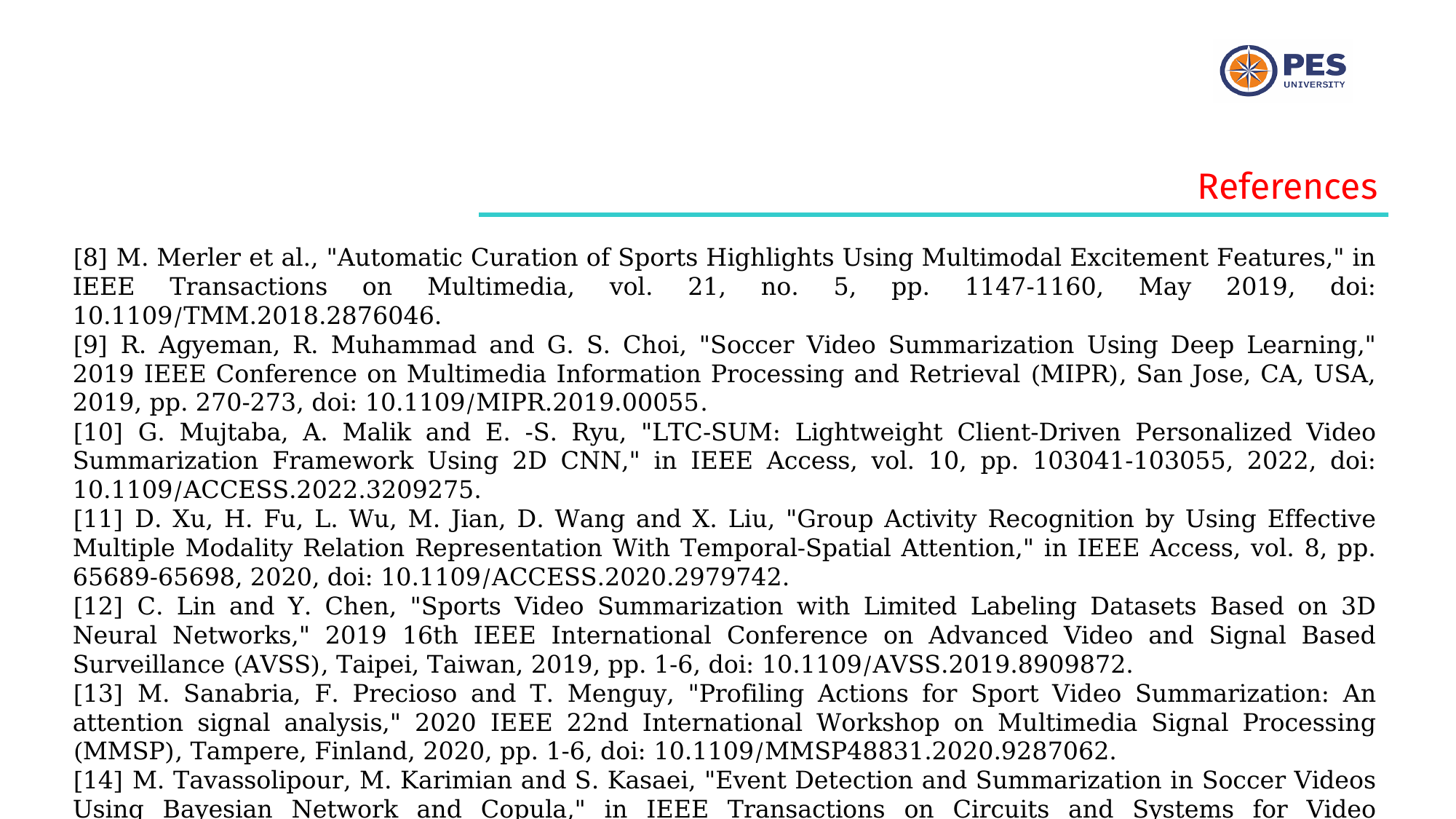

References

[8] M. Merler et al., "Automatic Curation of Sports Highlights Using Multimodal Excitement Features," in IEEE Transactions on Multimedia, vol. 21, no. 5, pp. 1147-1160, May 2019, doi: 10.1109/TMM.2018.2876046.
[9] R. Agyeman, R. Muhammad and G. S. Choi, "Soccer Video Summarization Using Deep Learning," 2019 IEEE Conference on Multimedia Information Processing and Retrieval (MIPR), San Jose, CA, USA, 2019, pp. 270-273, doi: 10.1109/MIPR.2019.00055.
[10] G. Mujtaba, A. Malik and E. -S. Ryu, "LTC-SUM: Lightweight Client-Driven Personalized Video Summarization Framework Using 2D CNN," in IEEE Access, vol. 10, pp. 103041-103055, 2022, doi: 10.1109/ACCESS.2022.3209275.
[11] D. Xu, H. Fu, L. Wu, M. Jian, D. Wang and X. Liu, "Group Activity Recognition by Using Effective Multiple Modality Relation Representation With Temporal-Spatial Attention," in IEEE Access, vol. 8, pp. 65689-65698, 2020, doi: 10.1109/ACCESS.2020.2979742.
[12] C. Lin and Y. Chen, "Sports Video Summarization with Limited Labeling Datasets Based on 3D Neural Networks," 2019 16th IEEE International Conference on Advanced Video and Signal Based Surveillance (AVSS), Taipei, Taiwan, 2019, pp. 1-6, doi: 10.1109/AVSS.2019.8909872.
[13] M. Sanabria, F. Precioso and T. Menguy, "Profiling Actions for Sport Video Summarization: An attention signal analysis," 2020 IEEE 22nd International Workshop on Multimedia Signal Processing (MMSP), Tampere, Finland, 2020, pp. 1-6, doi: 10.1109/MMSP48831.2020.9287062.
[14] M. Tavassolipour, M. Karimian and S. Kasaei, "Event Detection and Summarization in Soccer Videos Using Bayesian Network and Copula," in IEEE Transactions on Circuits and Systems for Video Technology, vol. 24, no. 2, pp. 291-304, Feb. 2014, doi: 10.1109/TCSVT.2013.2243640